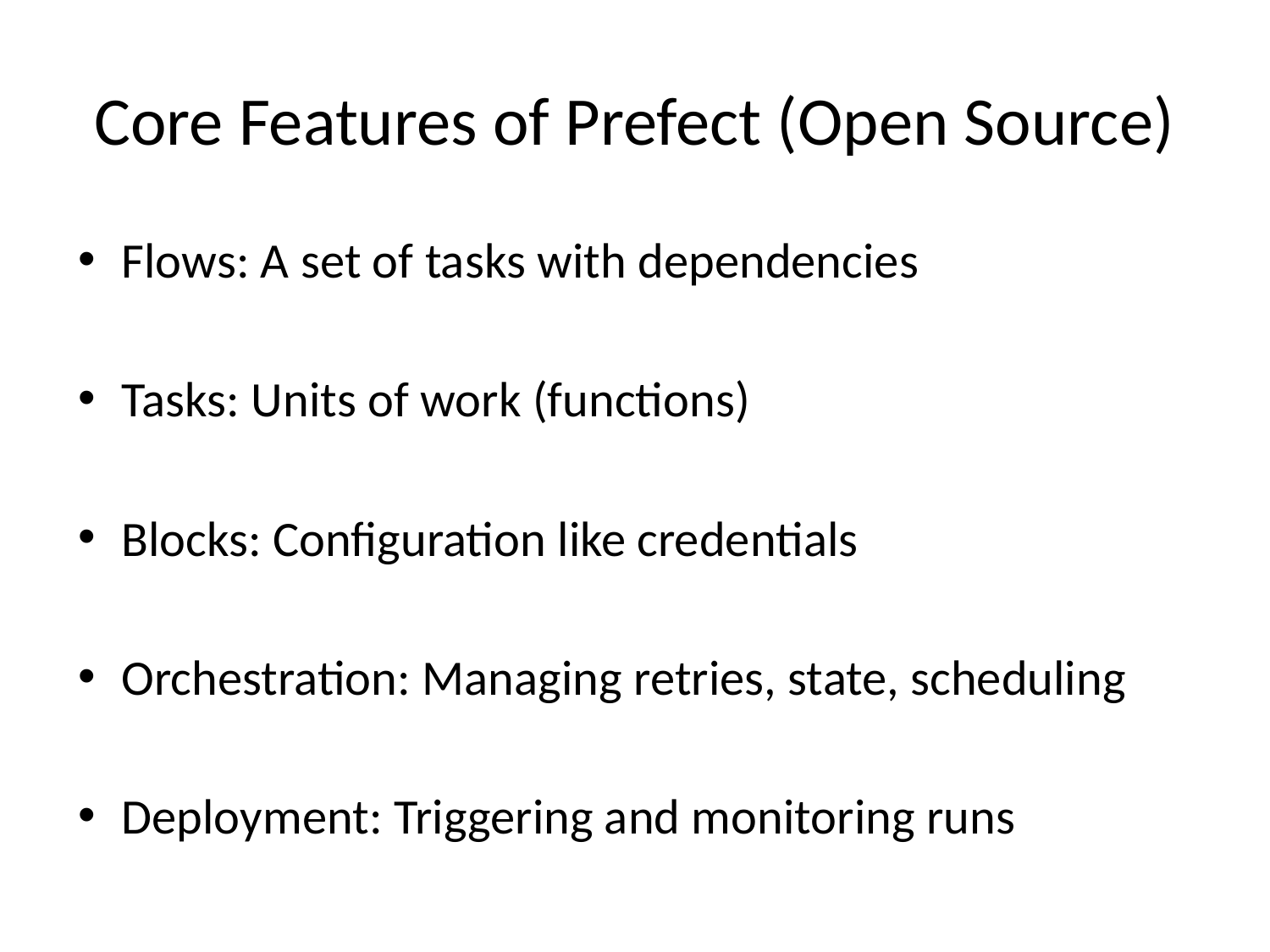

# Core Features of Prefect (Open Source)
Flows: A set of tasks with dependencies

Tasks: Units of work (functions)

Blocks: Configuration like credentials

Orchestration: Managing retries, state, scheduling

Deployment: Triggering and monitoring runs